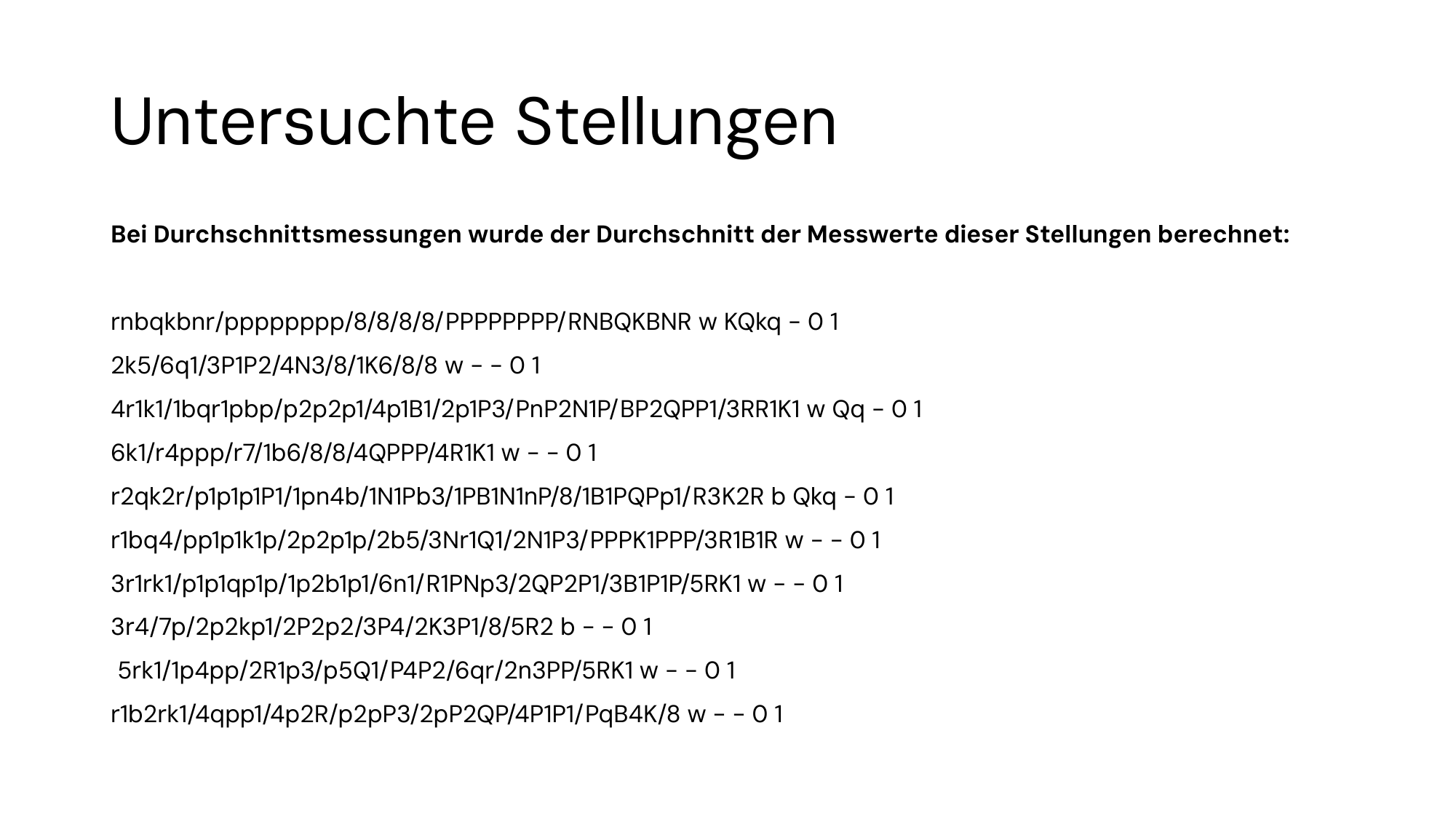

# Untersuchte Stellungen
Bei Durchschnittsmessungen wurde der Durchschnitt der Messwerte dieser Stellungen berechnet:

rnbqkbnr/pppppppp/8/8/8/8/PPPPPPPP/RNBQKBNR w KQkq - 0 1
2k5/6q1/3P1P2/4N3/8/1K6/8/8 w - - 0 1
4r1k1/1bqr1pbp/p2p2p1/4p1B1/2p1P3/PnP2N1P/BP2QPP1/3RR1K1 w Qq - 0 1
6k1/r4ppp/r7/1b6/8/8/4QPPP/4R1K1 w - - 0 1
r2qk2r/p1p1p1P1/1pn4b/1N1Pb3/1PB1N1nP/8/1B1PQPp1/R3K2R b Qkq - 0 1 r1bq4/pp1p1k1p/2p2p1p/2b5/3Nr1Q1/2N1P3/PPPK1PPP/3R1B1R w - - 0 1
3r1rk1/p1p1qp1p/1p2b1p1/6n1/R1PNp3/2QP2P1/3B1P1P/5RK1 w - - 0 1
3r4/7p/2p2kp1/2P2p2/3P4/2K3P1/8/5R2 b - - 0 1
 5rk1/1p4pp/2R1p3/p5Q1/P4P2/6qr/2n3PP/5RK1 w - - 0 1
r1b2rk1/4qpp1/4p2R/p2pP3/2pP2QP/4P1P1/PqB4K/8 w - - 0 1